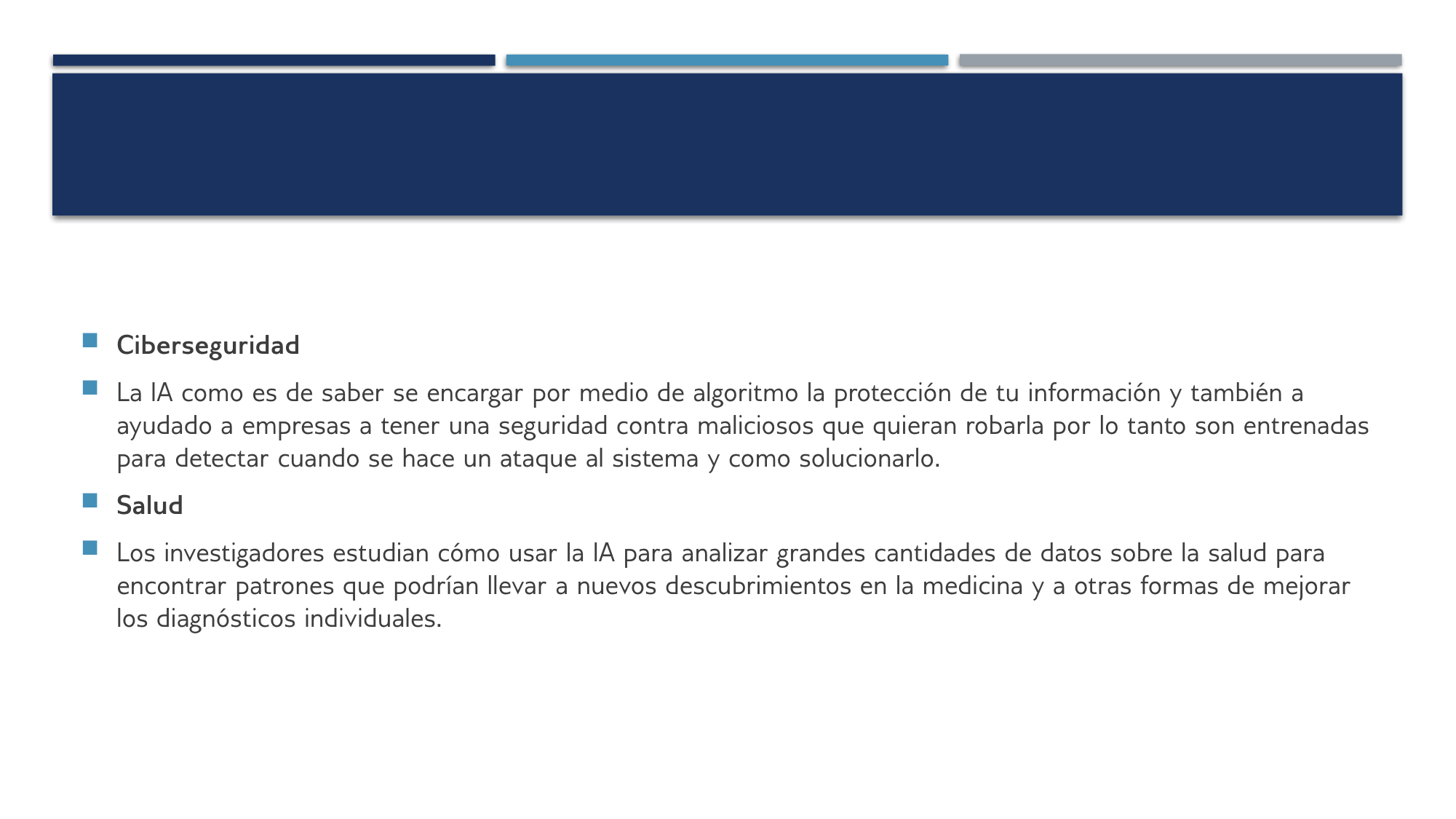

#
Ciberseguridad
La IA como es de saber se encargar por medio de algoritmo la protección de tu información y también a ayudado a empresas a tener una seguridad contra maliciosos que quieran robarla por lo tanto son entrenadas para detectar cuando se hace un ataque al sistema y como solucionarlo.
Salud
Los investigadores estudian cómo usar la IA para analizar grandes cantidades de datos sobre la salud para encontrar patrones que podrían llevar a nuevos descubrimientos en la medicina y a otras formas de mejorar los diagnósticos individuales.